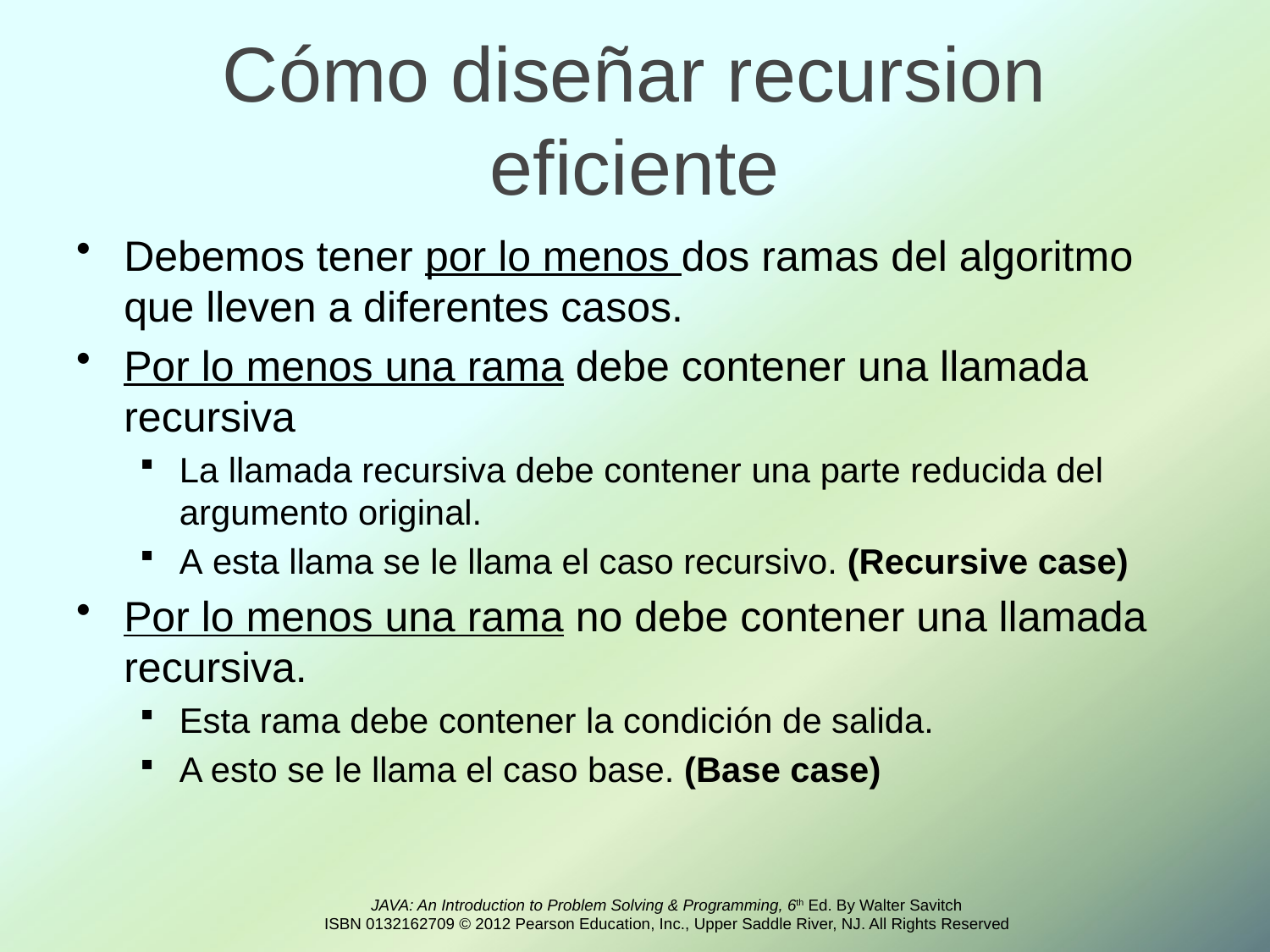

# Cómo diseñar recursion eficiente
Debemos tener por lo menos dos ramas del algoritmo que lleven a diferentes casos.
Por lo menos una rama debe contener una llamada recursiva
La llamada recursiva debe contener una parte reducida del argumento original.
A esta llama se le llama el caso recursivo. (Recursive case)
Por lo menos una rama no debe contener una llamada recursiva.
Esta rama debe contener la condición de salida.
A esto se le llama el caso base. (Base case)